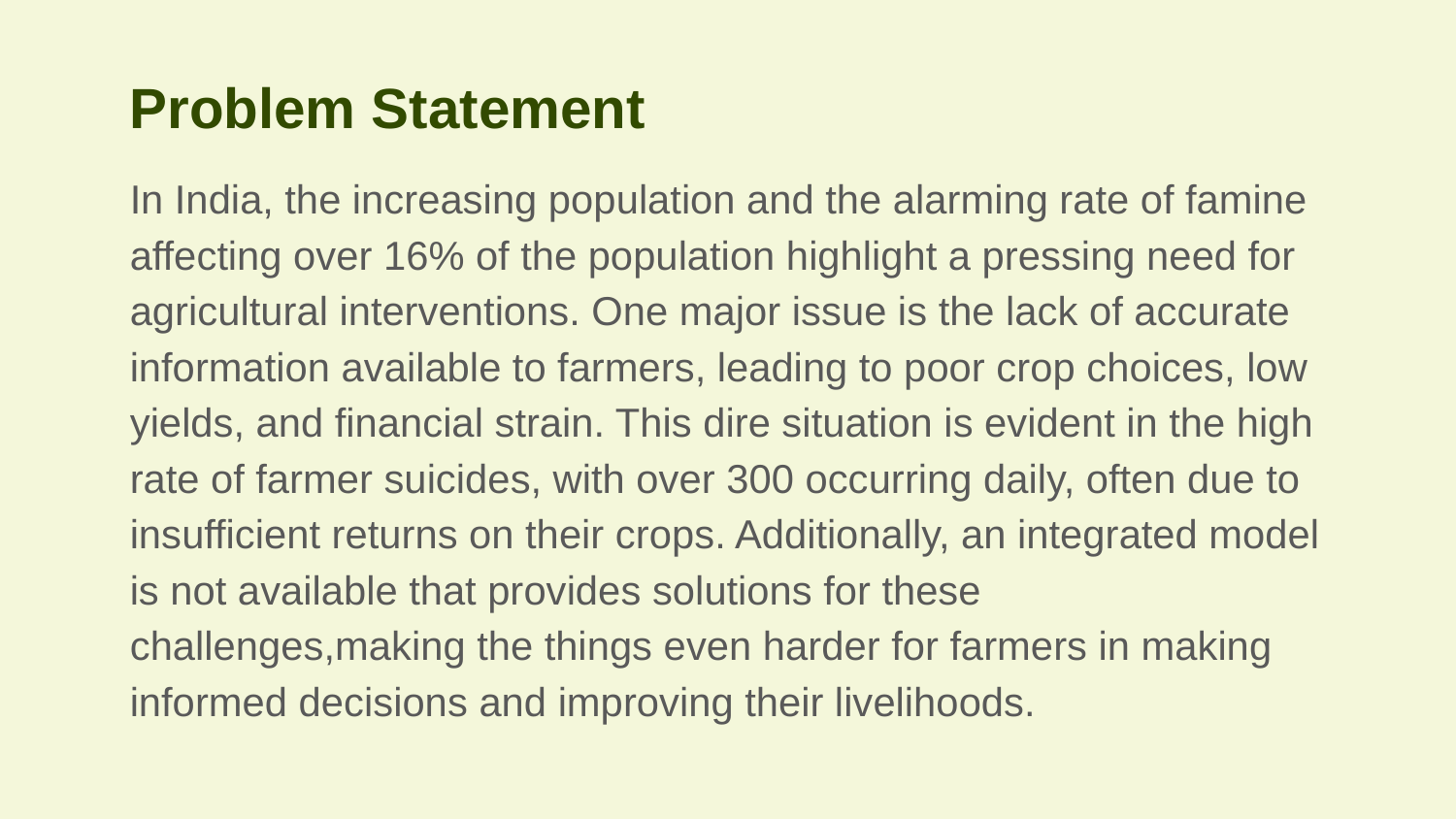

# Problem Statement
In India, the increasing population and the alarming rate of famine affecting over 16% of the population highlight a pressing need for agricultural interventions. One major issue is the lack of accurate information available to farmers, leading to poor crop choices, low yields, and financial strain. This dire situation is evident in the high rate of farmer suicides, with over 300 occurring daily, often due to insufficient returns on their crops. Additionally, an integrated model is not available that provides solutions for these challenges,making the things even harder for farmers in making informed decisions and improving their livelihoods.